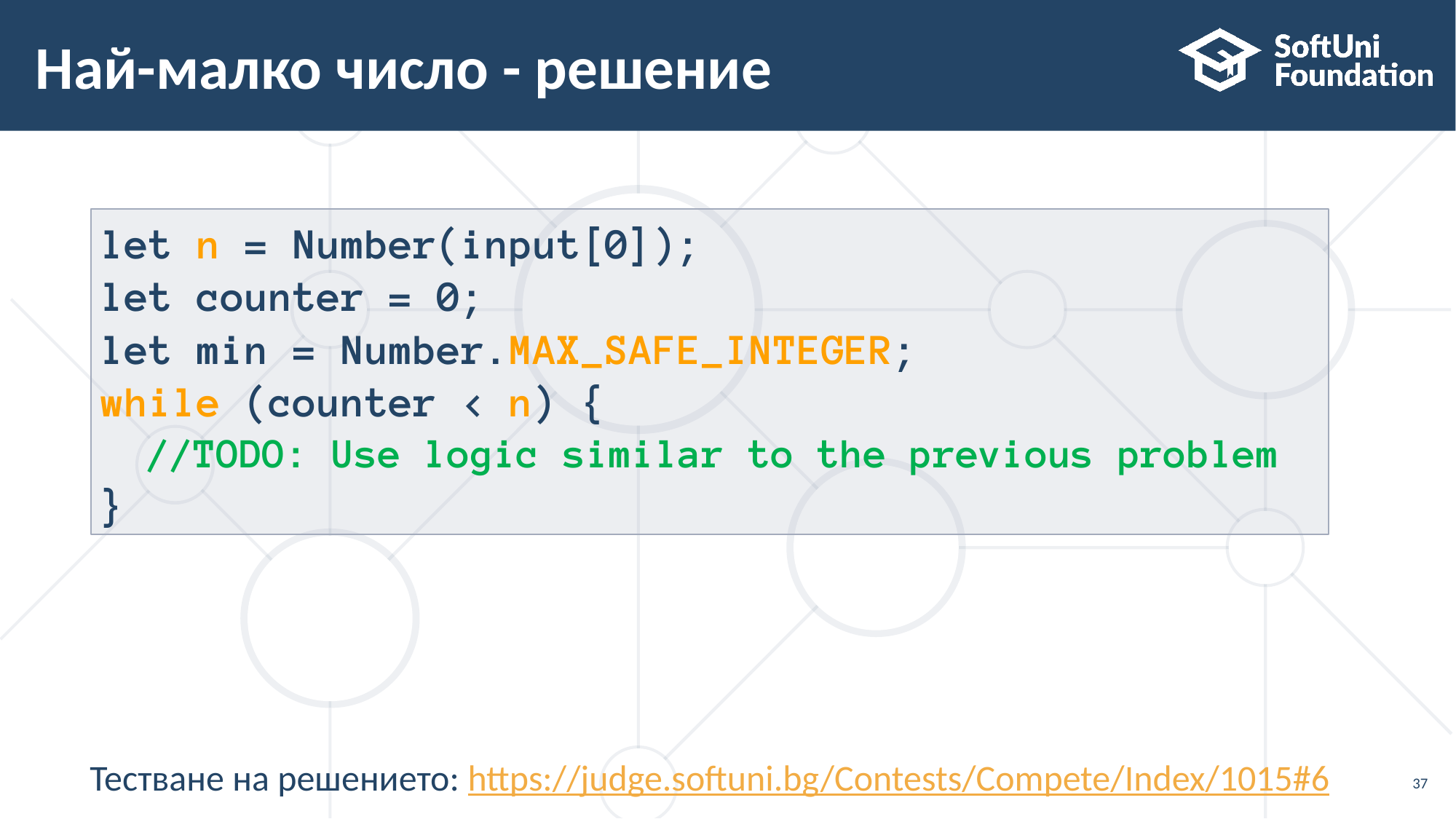

# Най-малко число - решение
let n = Number(input[0]);
let counter = 0;
let min = Number.MAX_SAFE_INTEGER;
while (counter < n) {
  //TODO: Use logic similar to the previous problem
}
Тестване на решението: https://judge.softuni.bg/Contests/Compete/Index/1015#6
37